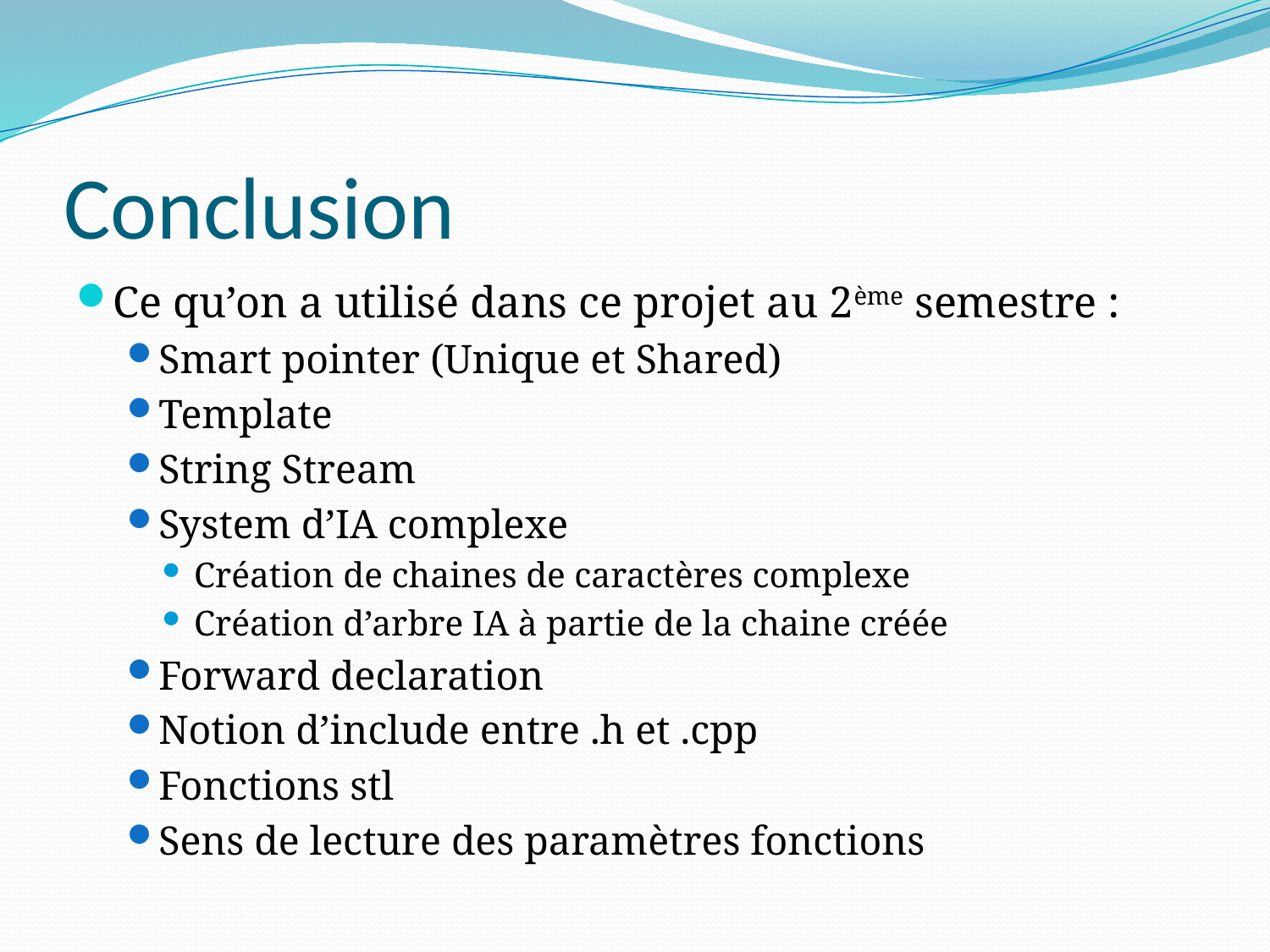

# Conclusion
Ce qu’on a utilisé dans ce projet au 2ème semestre :
Smart pointer (Unique et Shared)
Template
String Stream
System d’IA complexe
Création de chaines de caractères complexe
Création d’arbre IA à partie de la chaine créée
Forward declaration
Notion d’include entre .h et .cpp
Fonctions stl
Sens de lecture des paramètres fonctions